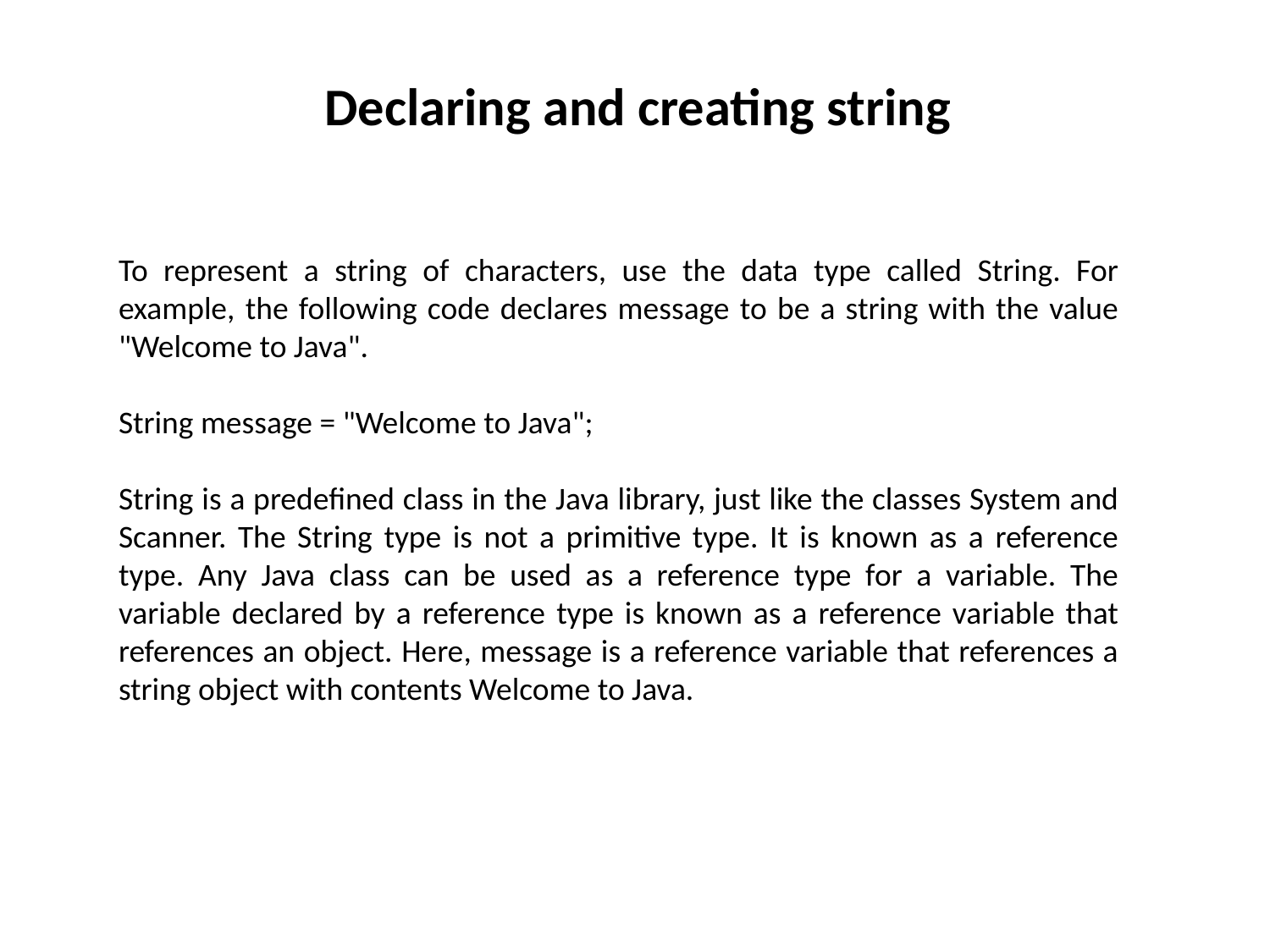

Declaring and creating string
To represent a string of characters, use the data type called String. For example, the following code declares message to be a string with the value "Welcome to Java".

String message = "Welcome to Java";

String is a predefined class in the Java library, just like the classes System and Scanner. The String type is not a primitive type. It is known as a reference type. Any Java class can be used as a reference type for a variable. The variable declared by a reference type is known as a reference variable that references an object. Here, message is a reference variable that references a string object with contents Welcome to Java.